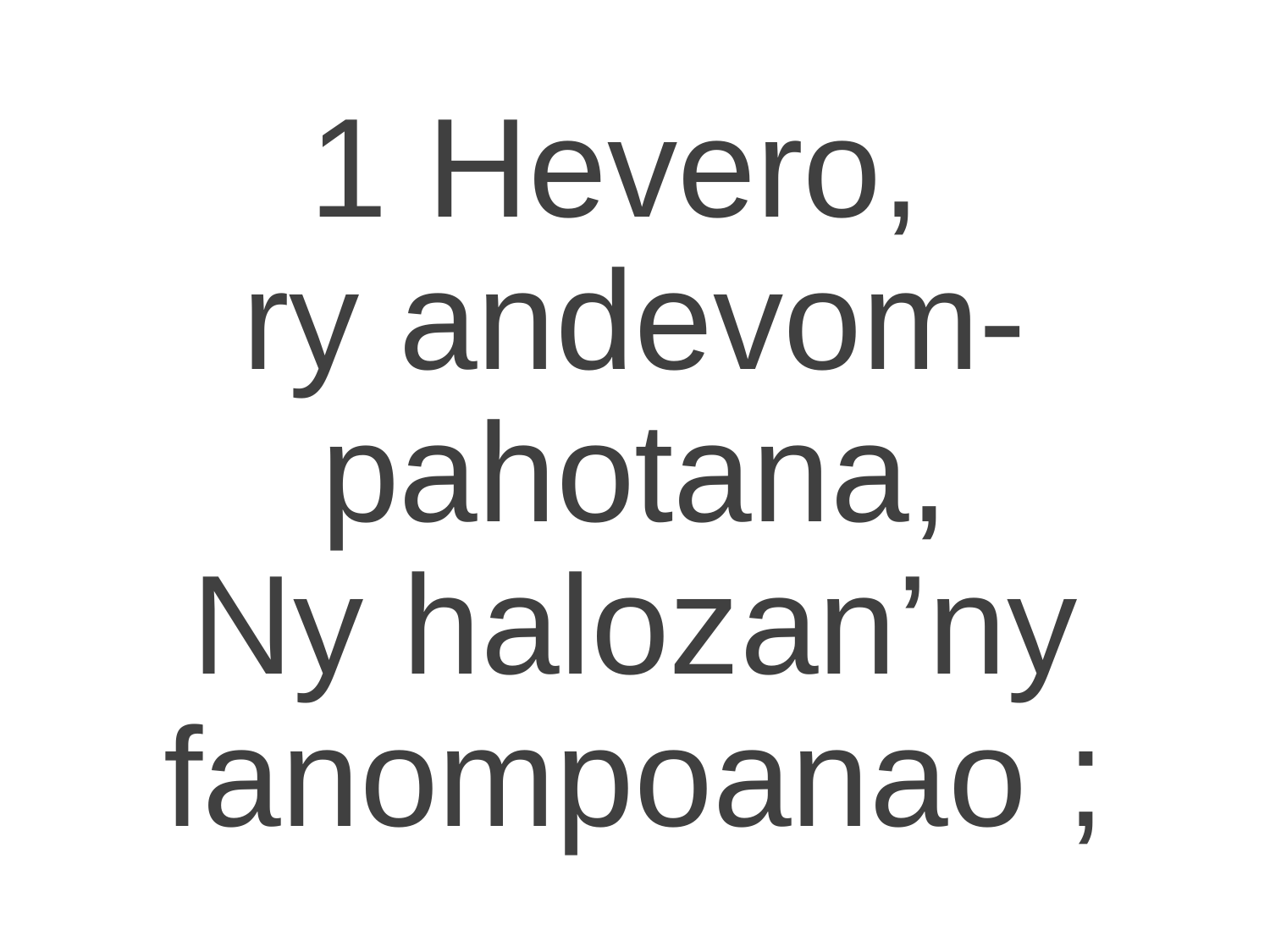

1 Hevero,
ry andevom- pahotana,
Ny halozan’ny fanompoanao ;